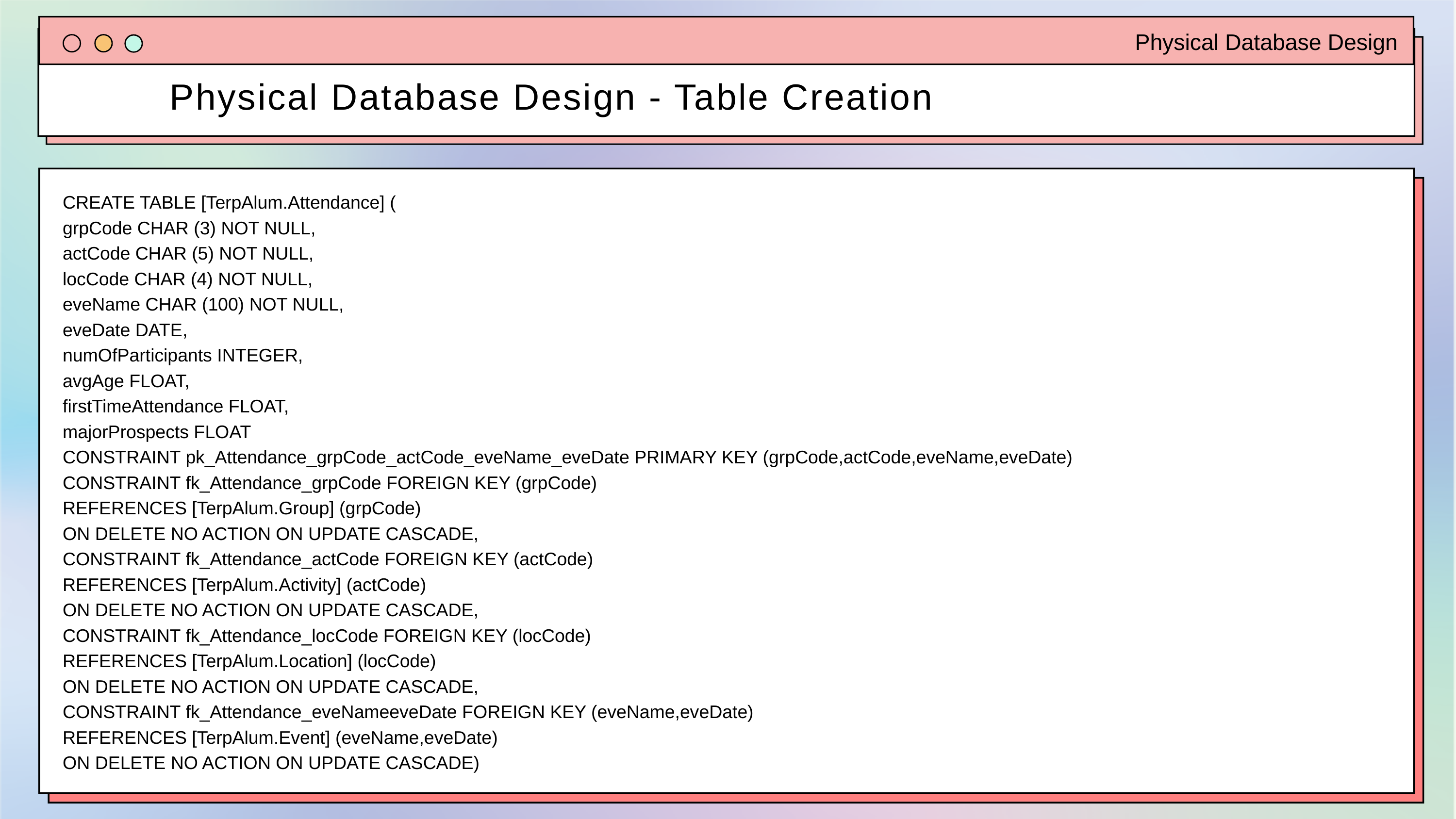

Physical Database Design

Physical Database Design - Table Creation

CREATE TABLE [TerpAlum.Attendance] (
grpCode CHAR (3) NOT NULL,
actCode CHAR (5) NOT NULL,
locCode CHAR (4) NOT NULL,
eveName CHAR (100) NOT NULL,
eveDate DATE,
numOfParticipants INTEGER,
avgAge FLOAT,
firstTimeAttendance FLOAT,
majorProspects FLOAT
CONSTRAINT pk_Attendance_grpCode_actCode_eveName_eveDate PRIMARY KEY (grpCode,actCode,eveName,eveDate)
CONSTRAINT fk_Attendance_grpCode FOREIGN KEY (grpCode)
REFERENCES [TerpAlum.Group] (grpCode)
ON DELETE NO ACTION ON UPDATE CASCADE,
CONSTRAINT fk_Attendance_actCode FOREIGN KEY (actCode)
REFERENCES [TerpAlum.Activity] (actCode)
ON DELETE NO ACTION ON UPDATE CASCADE,
CONSTRAINT fk_Attendance_locCode FOREIGN KEY (locCode)
REFERENCES [TerpAlum.Location] (locCode)
ON DELETE NO ACTION ON UPDATE CASCADE,
CONSTRAINT fk_Attendance_eveNameeveDate FOREIGN KEY (eveName,eveDate)
REFERENCES [TerpAlum.Event] (eveName,eveDate)
ON DELETE NO ACTION ON UPDATE CASCADE)